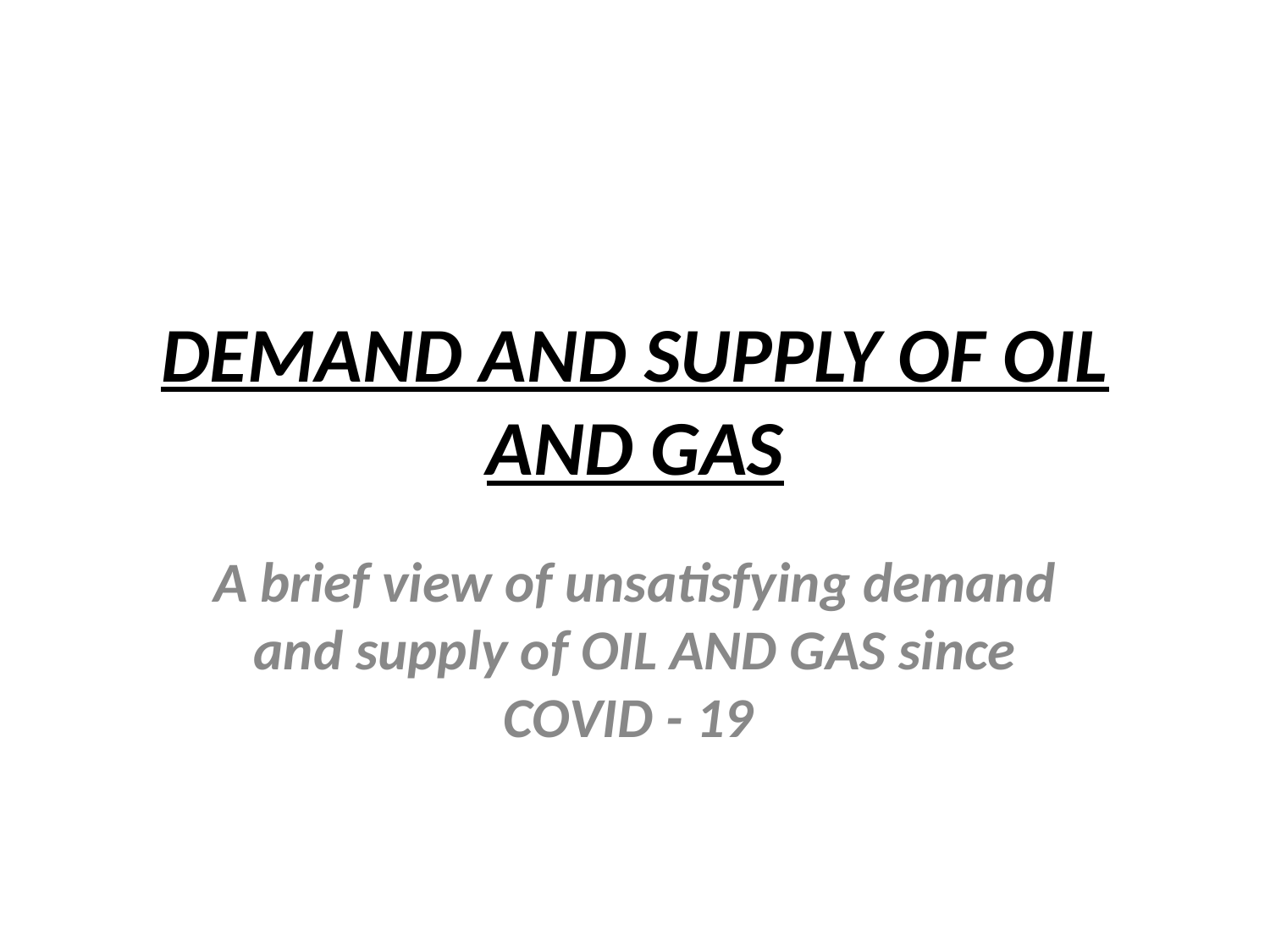

# DEMAND AND SUPPLY OF OIL AND GAS
A brief view of unsatisfying demand and supply of OIL AND GAS since COVID - 19